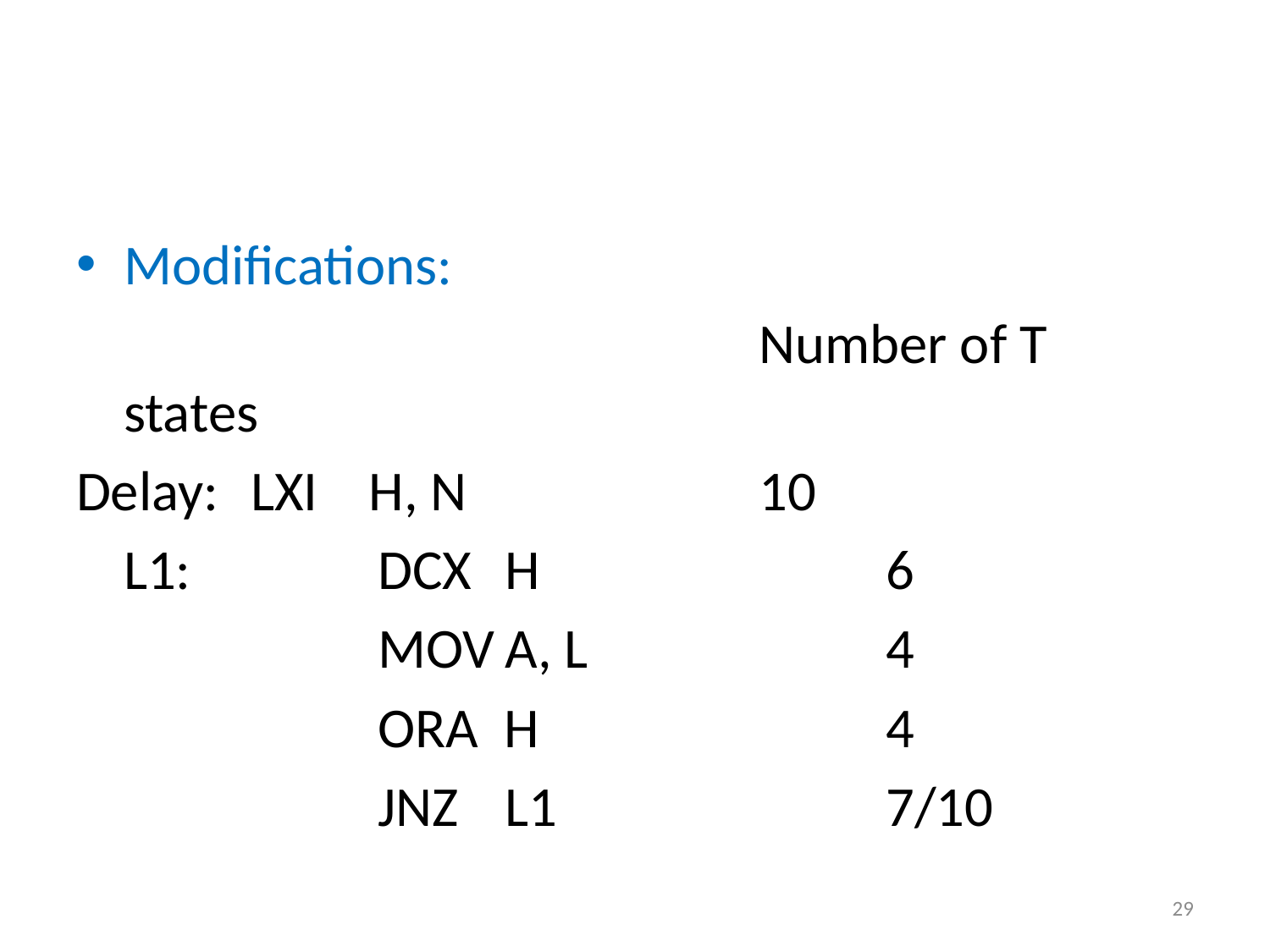

#
Modifications:
						Number of T states
Delay:	LXI    H, N			10
	L1:		DCX	H			6
			MOV	A, L			4
			ORA  H			4
			JNZ	L1			7/10

29